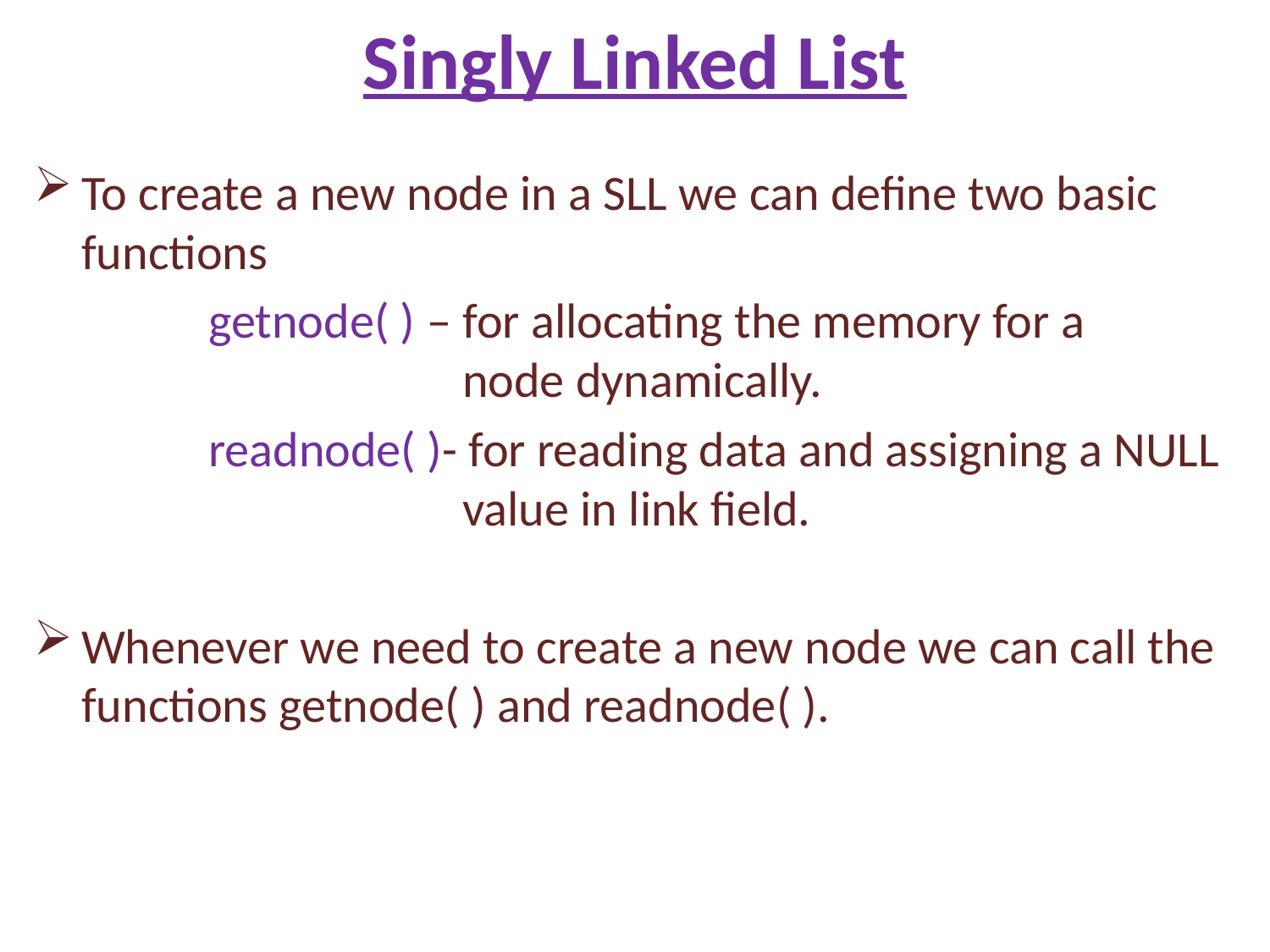

# Singly Linked List
To create a new node in a SLL we can define two basic functions
		getnode( ) – for allocating the memory for a 					node dynamically.
		readnode( )- for reading data and assigning a NULL 			value in link field.

Whenever we need to create a new node we can call the functions getnode( ) and readnode( ).